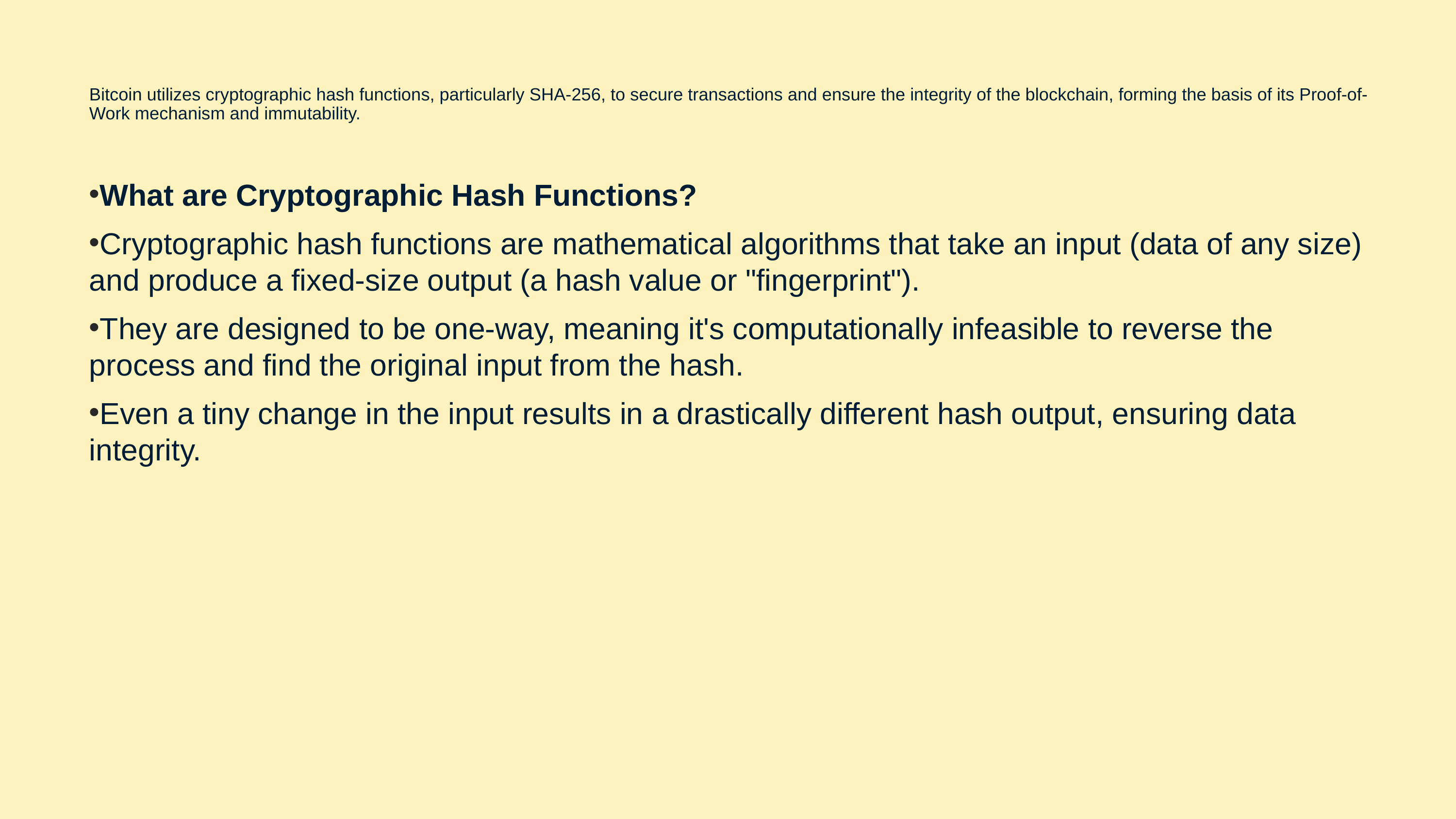

# Bitcoin utilizes cryptographic hash functions, particularly SHA-256, to secure transactions and ensure the integrity of the blockchain, forming the basis of its Proof-of-Work mechanism and immutability.
What are Cryptographic Hash Functions?
Cryptographic hash functions are mathematical algorithms that take an input (data of any size) and produce a fixed-size output (a hash value or "fingerprint").
They are designed to be one-way, meaning it's computationally infeasible to reverse the process and find the original input from the hash.
Even a tiny change in the input results in a drastically different hash output, ensuring data integrity.